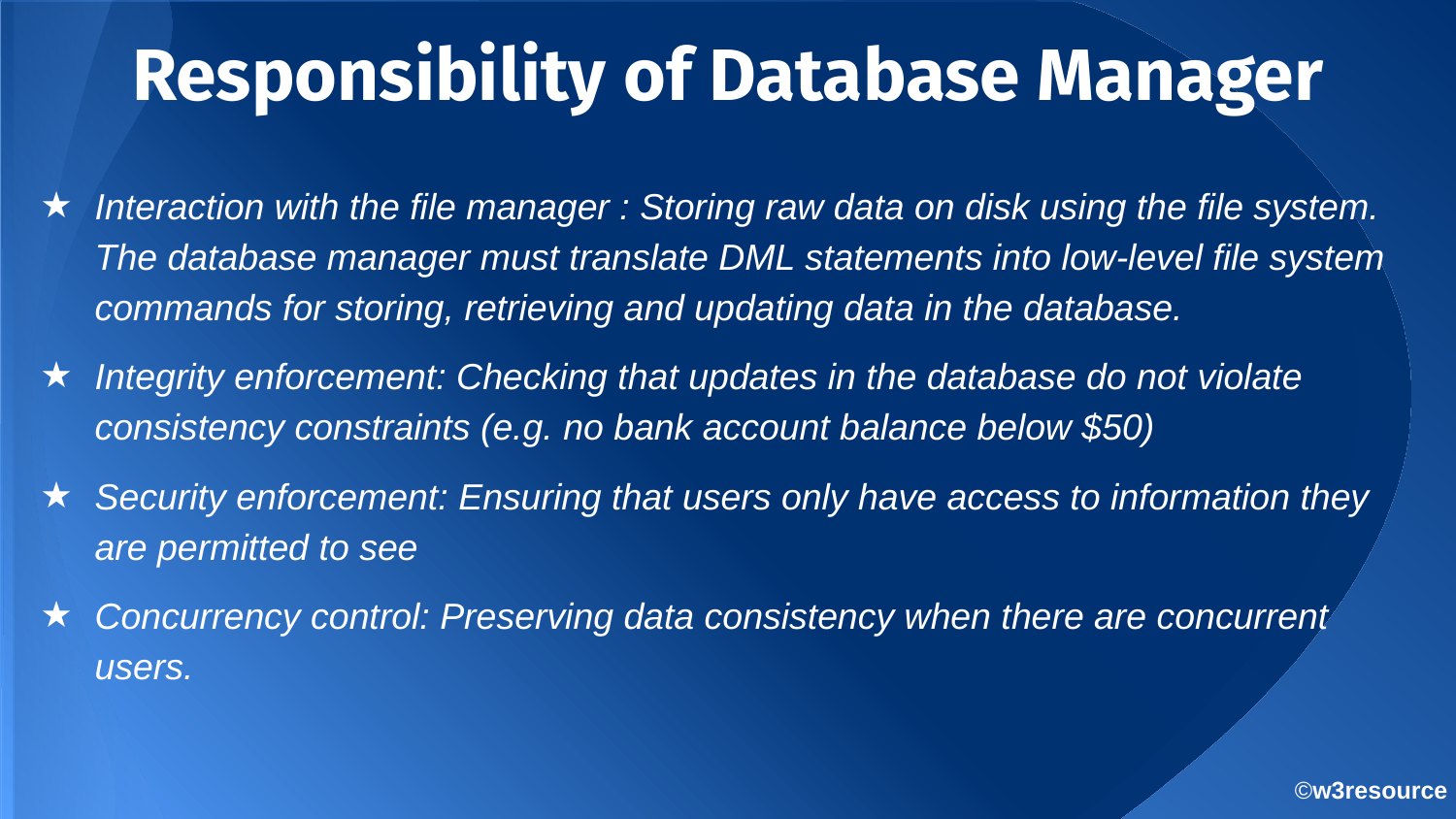

# Responsibility of Database Manager
Interaction with the file manager : Storing raw data on disk using the file system. The database manager must translate DML statements into low-level file system commands for storing, retrieving and updating data in the database.

Integrity enforcement: Checking that updates in the database do not violate consistency constraints (e.g. no bank account balance below $50)

Security enforcement: Ensuring that users only have access to information they are permitted to see

Concurrency control: Preserving data consistency when there are concurrent users.

©w3resource